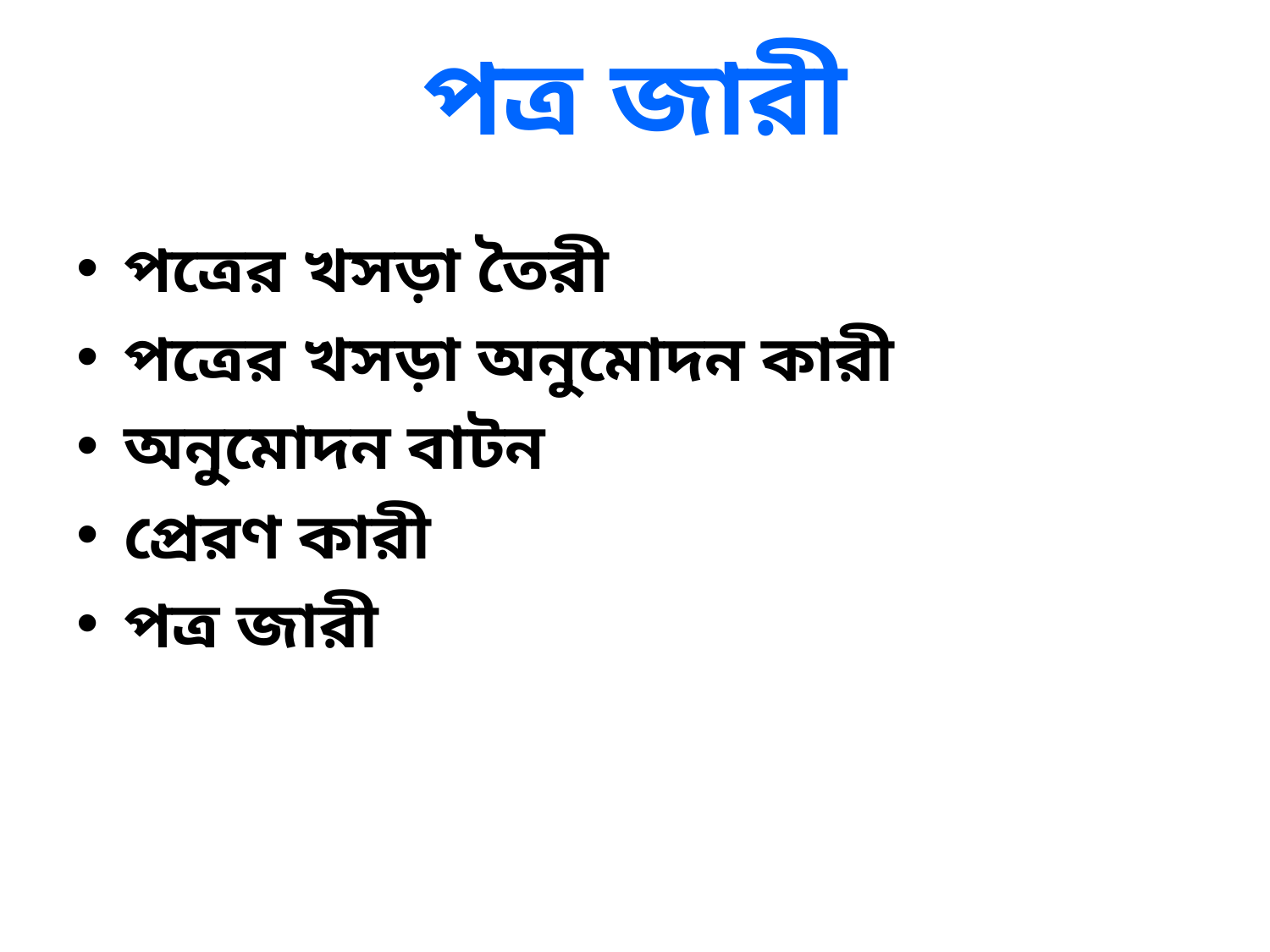

# পত্র জারী
পত্রের খসড়া তৈরী
পত্রের খসড়া অনুমোদন কারী
অনুমোদন বাটন
প্রেরণ কারী
পত্র জারী